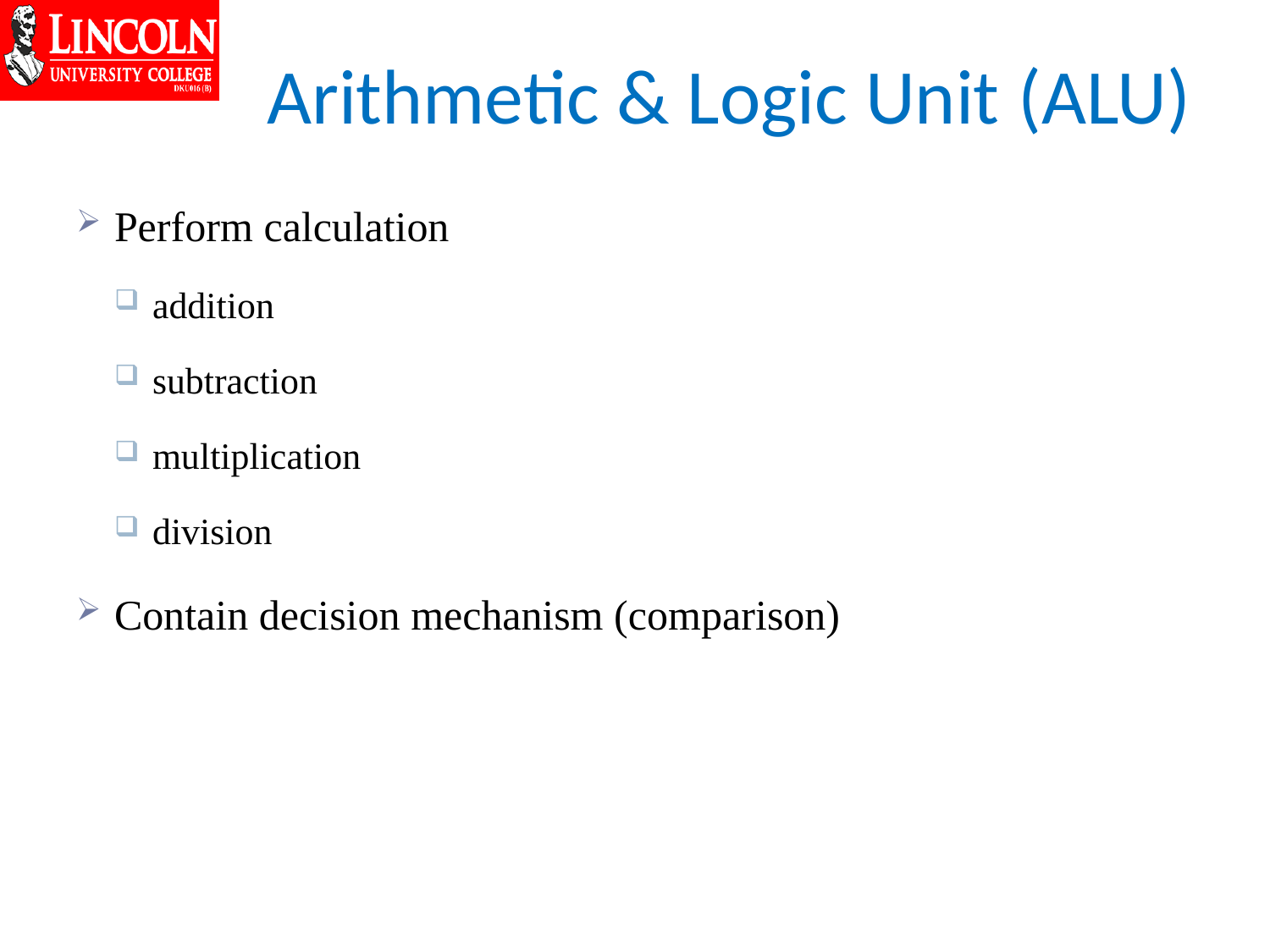

# Arithmetic & Logic Unit (ALU)
Perform calculation
addition
subtraction
multiplication
division
Contain decision mechanism (comparison)